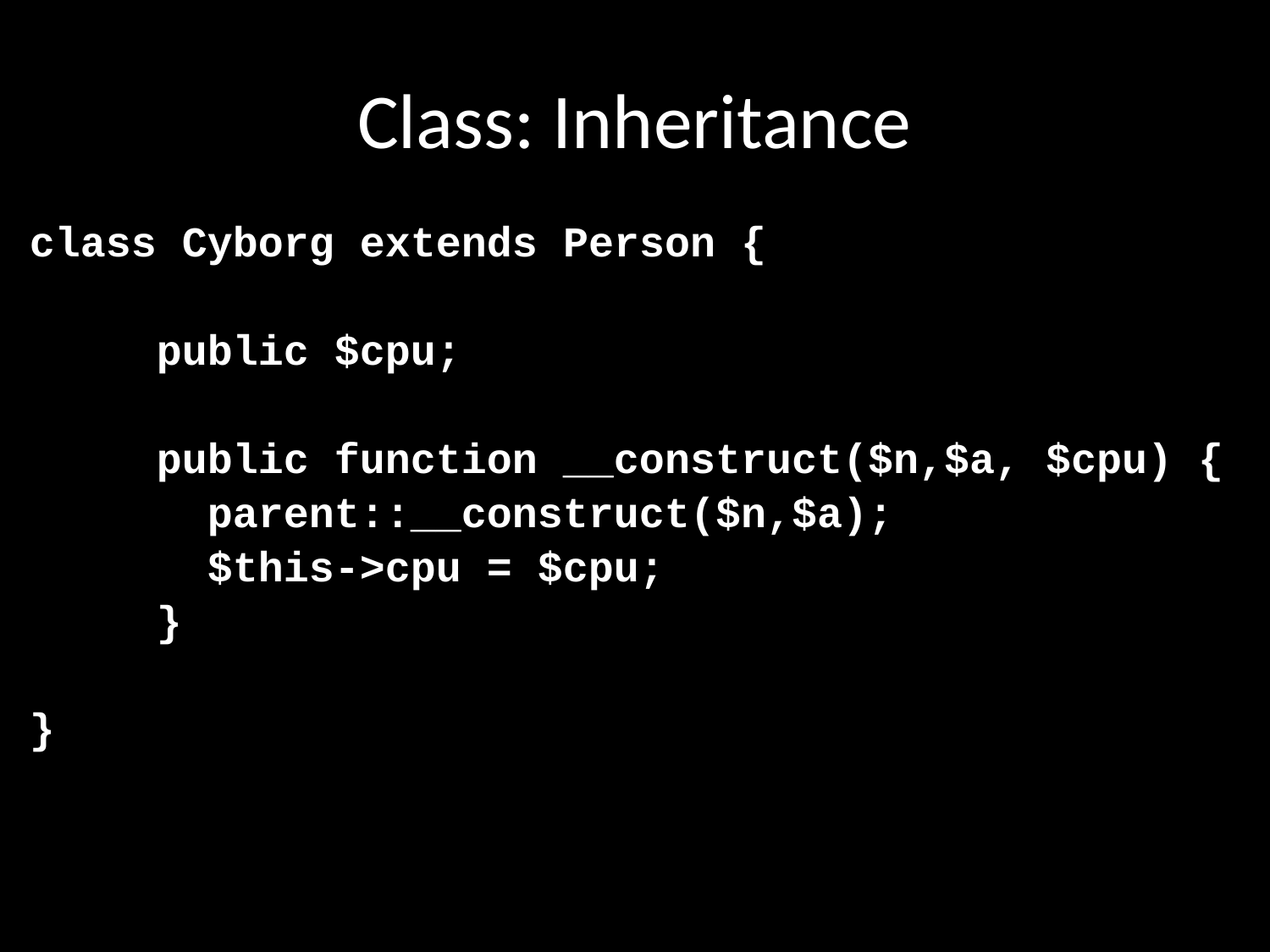

# Class: Inheritance
class Cyborg extends Person {

	public $cpu;

	public function __construct($n,$a, $cpu) {
	  parent::__construct($n,$a);
	  $this->cpu = $cpu;
	}

}